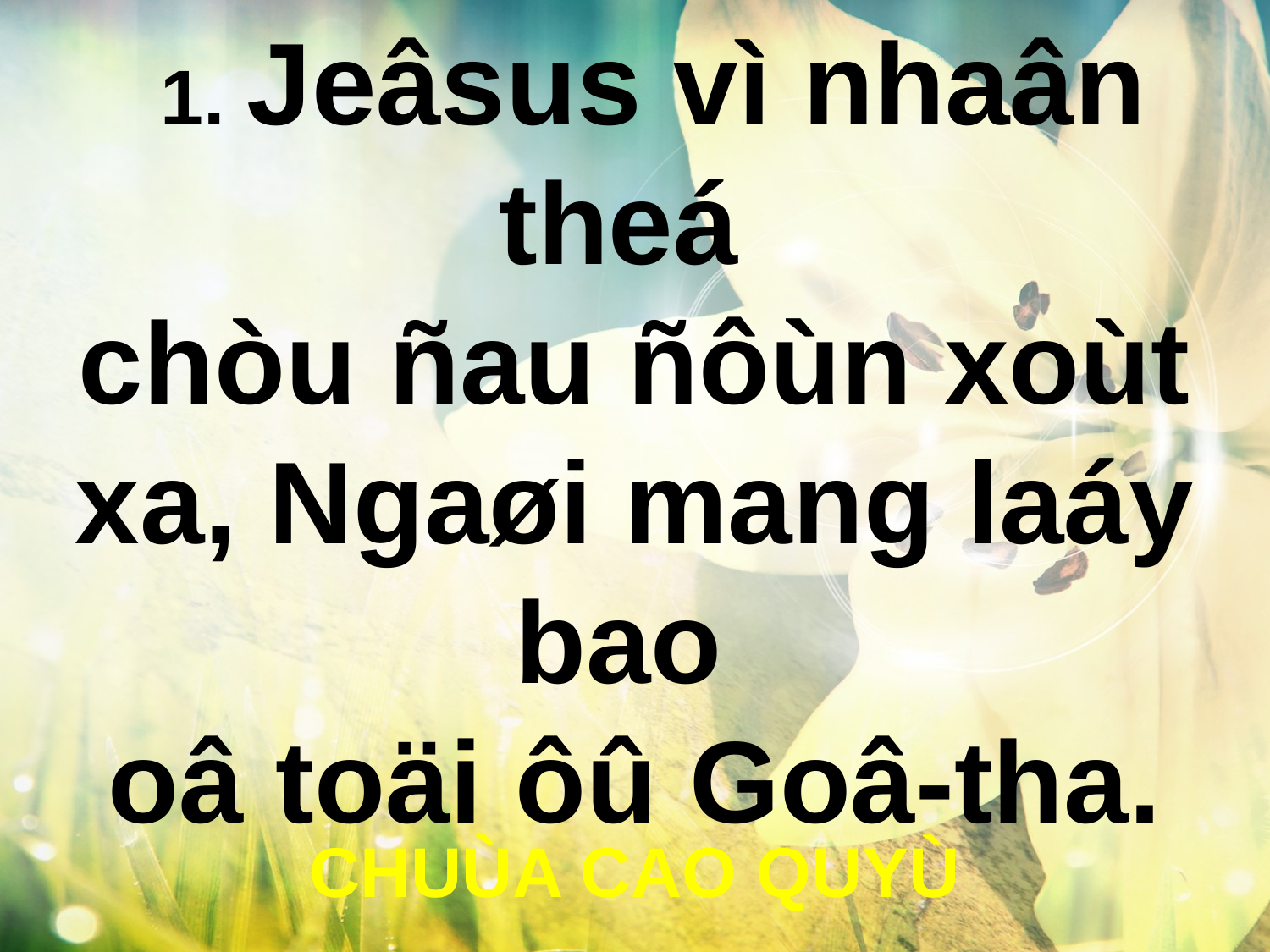

1. Jeâsus vì nhaân theá
chòu ñau ñôùn xoùt xa, Ngaøi mang laáy bao
oâ toäi ôû Goâ-tha.
CHUÙA CAO QUYÙ